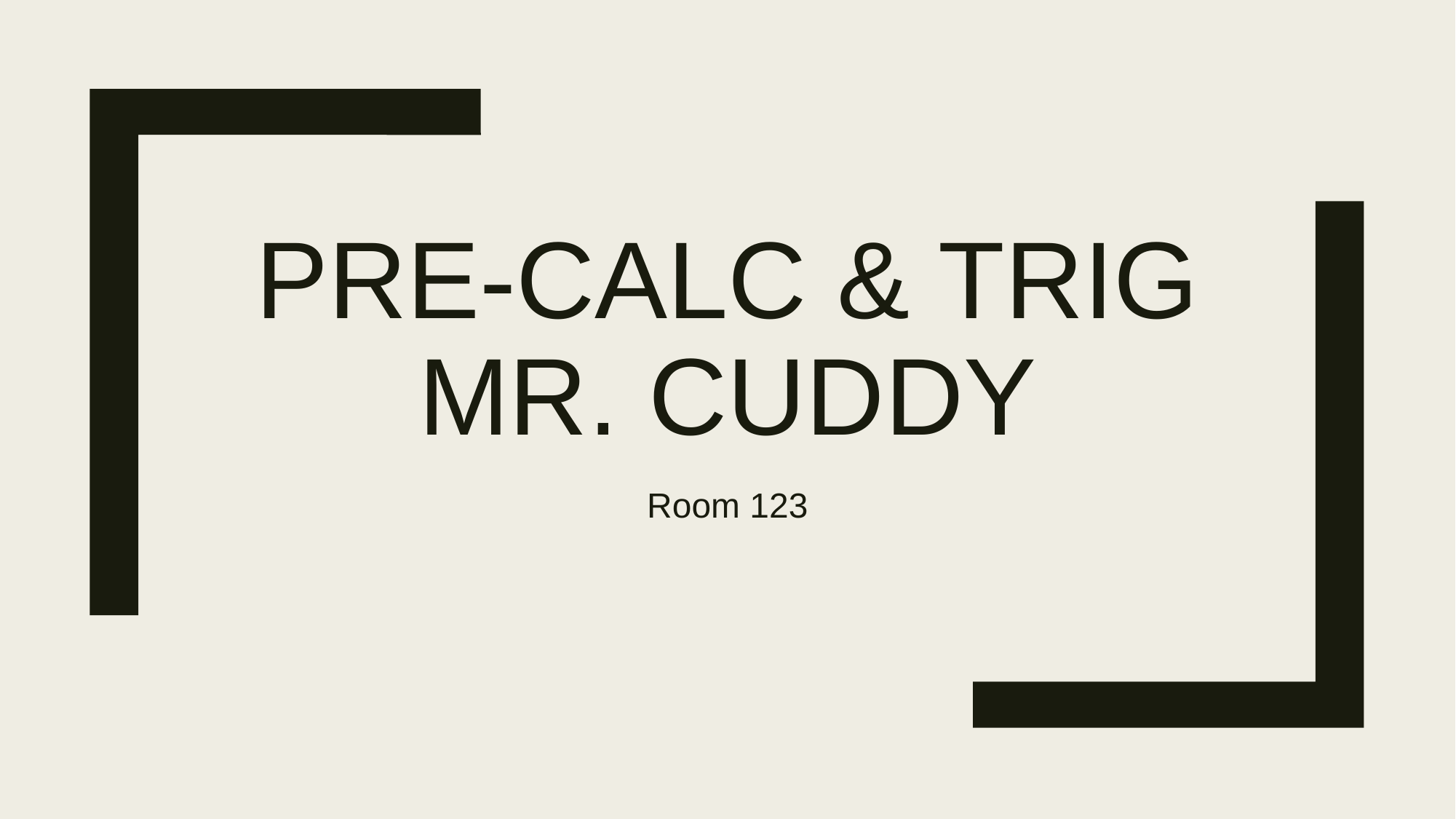

# Pre-Calc & Trig Mr. Cuddy
Room 123